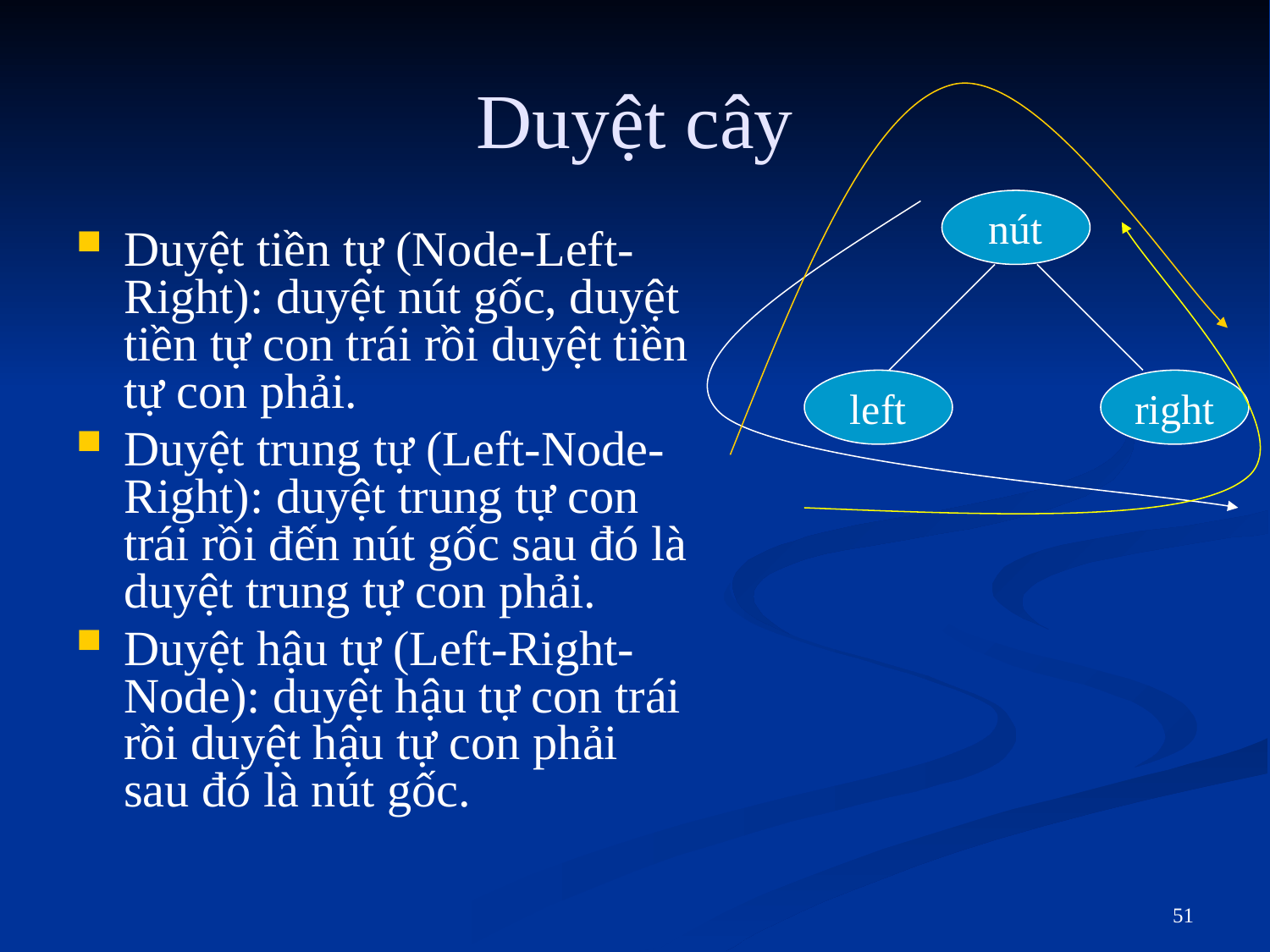

# Duyệt cây

nút

left
right

Duyệt tiền tự (Node-Left-Right): duyệt nút gốc, duyệt tiền tự con trái rồi duyệt tiền tự con phải.
Duyệt trung tự (Left-Node-Right): duyệt trung tự con trái rồi đến nút gốc sau đó là duyệt trung tự con phải.
Duyệt hậu tự (Left-Right-Node): duyệt hậu tự con trái rồi duyệt hậu tự con phải sau đó là nút gốc.

51